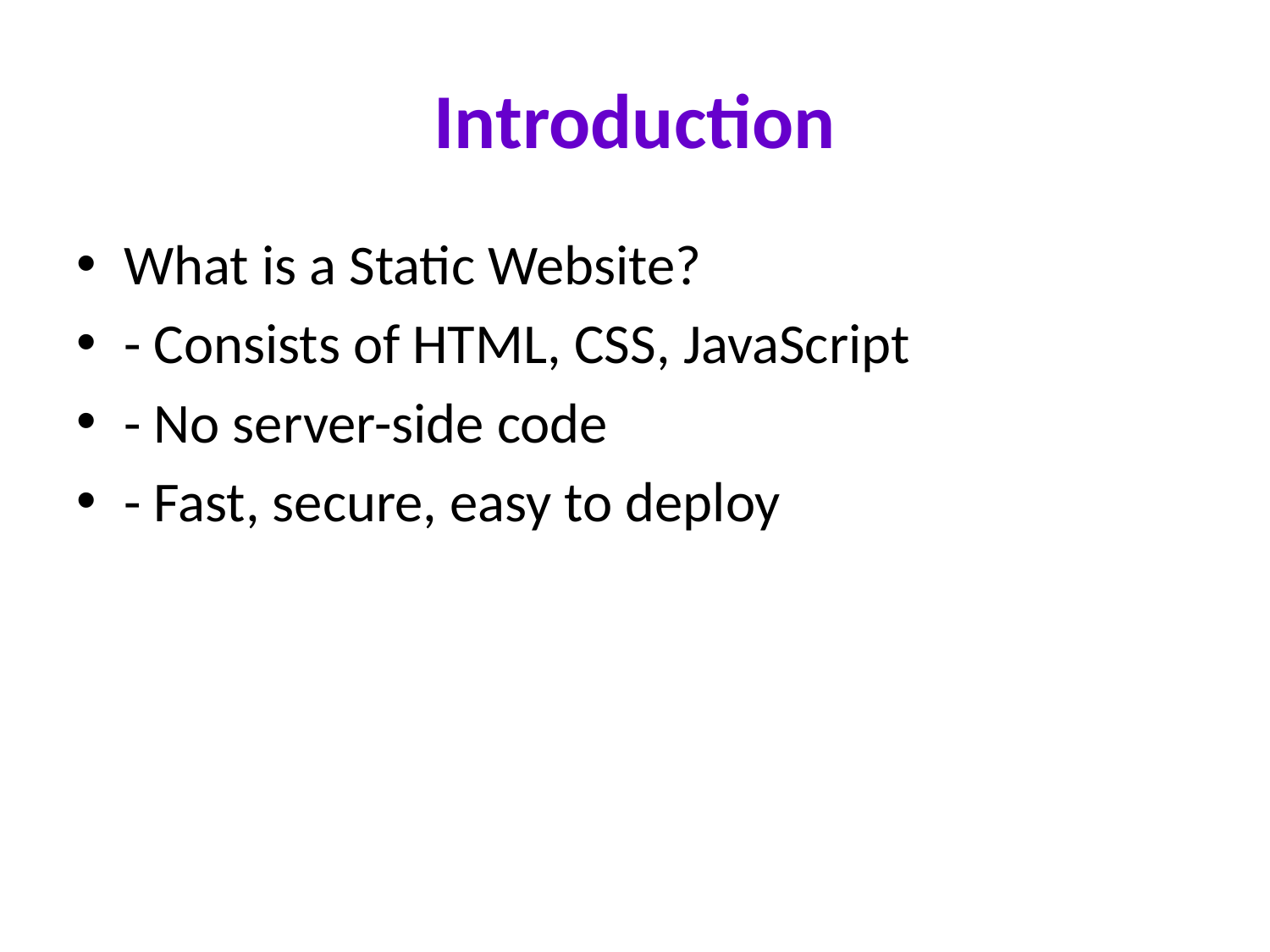

# Introduction
What is a Static Website?
- Consists of HTML, CSS, JavaScript
- No server-side code
- Fast, secure, easy to deploy